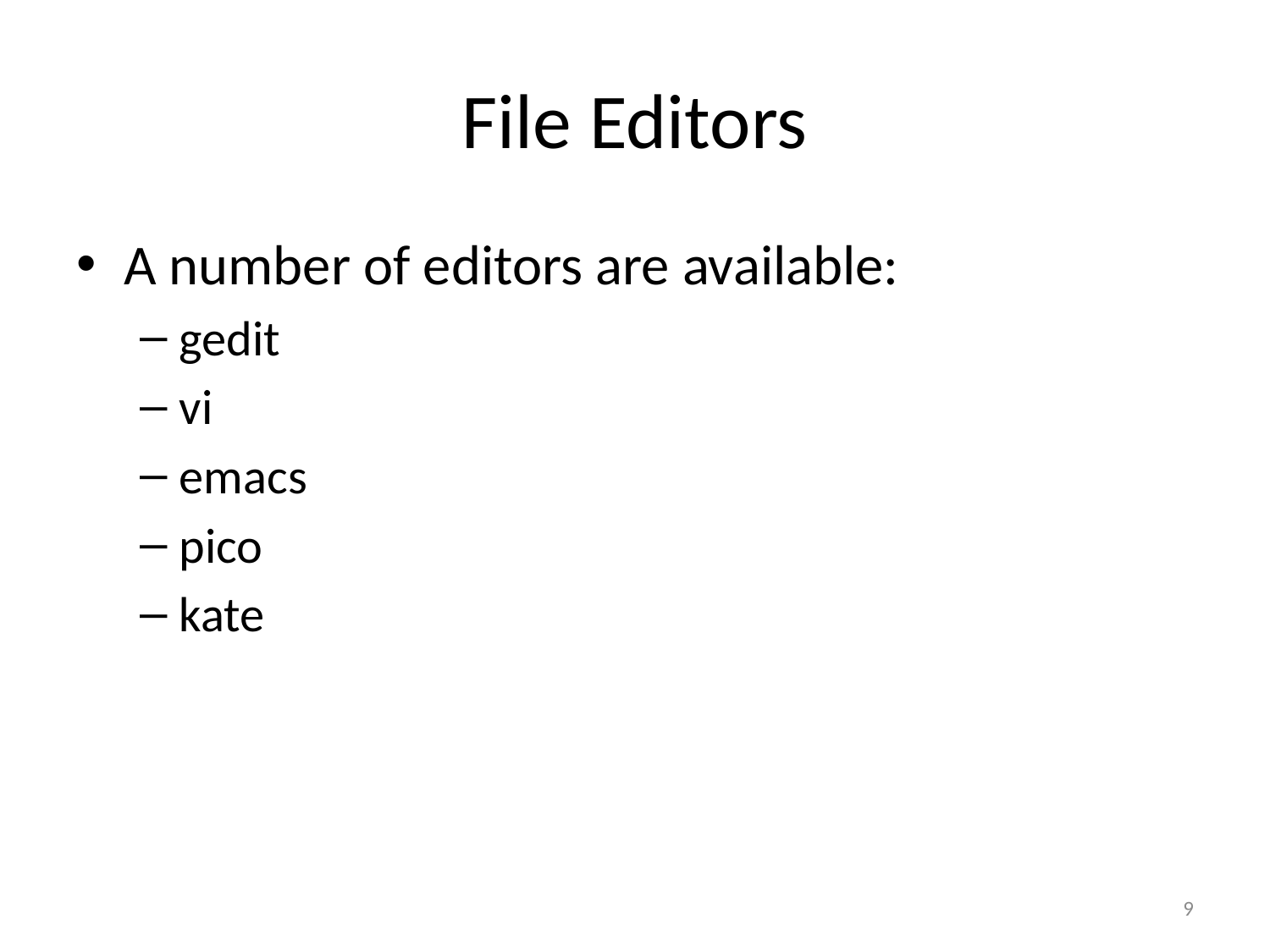

# File Editors
A number of editors are available:
gedit
vi
emacs
pico
kate
9